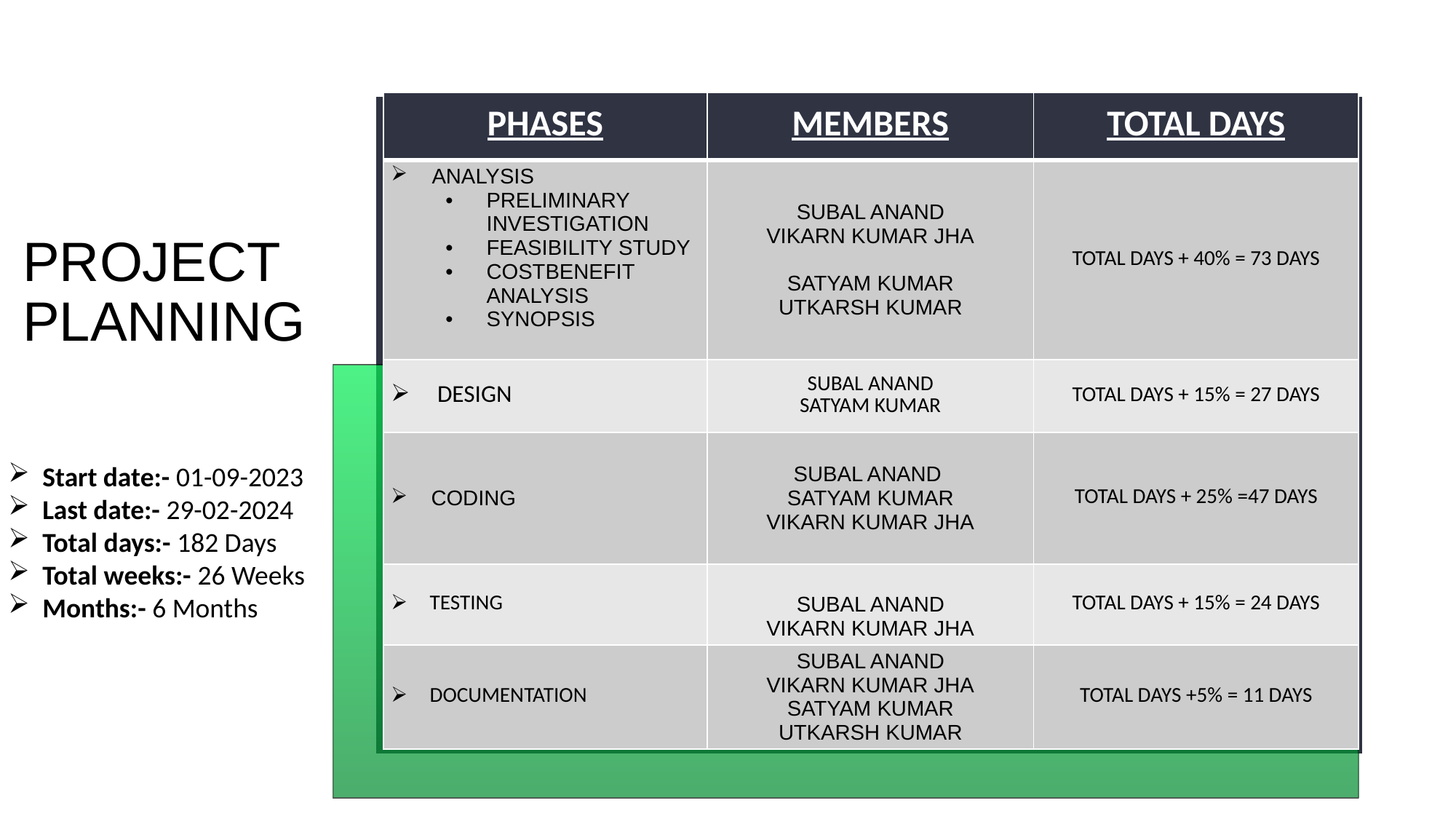

| PHASES | MEMBERS | TOTAL DAYS |
| --- | --- | --- |
| ANALYSIS PRELIMINARY INVESTIGATION FEASIBILITY STUDY COSTBENEFIT ANALYSIS SYNOPSIS | SUBAL ANAND VIKARN KUMAR JHA SATYAM KUMAR UTKARSH KUMAR | TOTAL DAYS + 40% = 73 DAYS |
| DESIGN | SUBAL ANAND SATYAM KUMAR | TOTAL DAYS + 15% = 27 DAYS |
| CODING | SUBAL ANAND SATYAM KUMAR VIKARN KUMAR JHA | TOTAL DAYS + 25% =47 DAYS |
| TESTING | SUBAL ANAND VIKARN KUMAR JHA | TOTAL DAYS + 15% = 24 DAYS |
| DOCUMENTATION | SUBAL ANAND VIKARN KUMAR JHA SATYAM KUMAR UTKARSH KUMAR | TOTAL DAYS +5% = 11 DAYS |

# PROJECT PLANNING
2

+

Start date:- 01-09-2023
Last date:- 29-02-2024
Total days:- 182 Days
Total weeks:- 26 Weeks
Months:- 6 Months

16